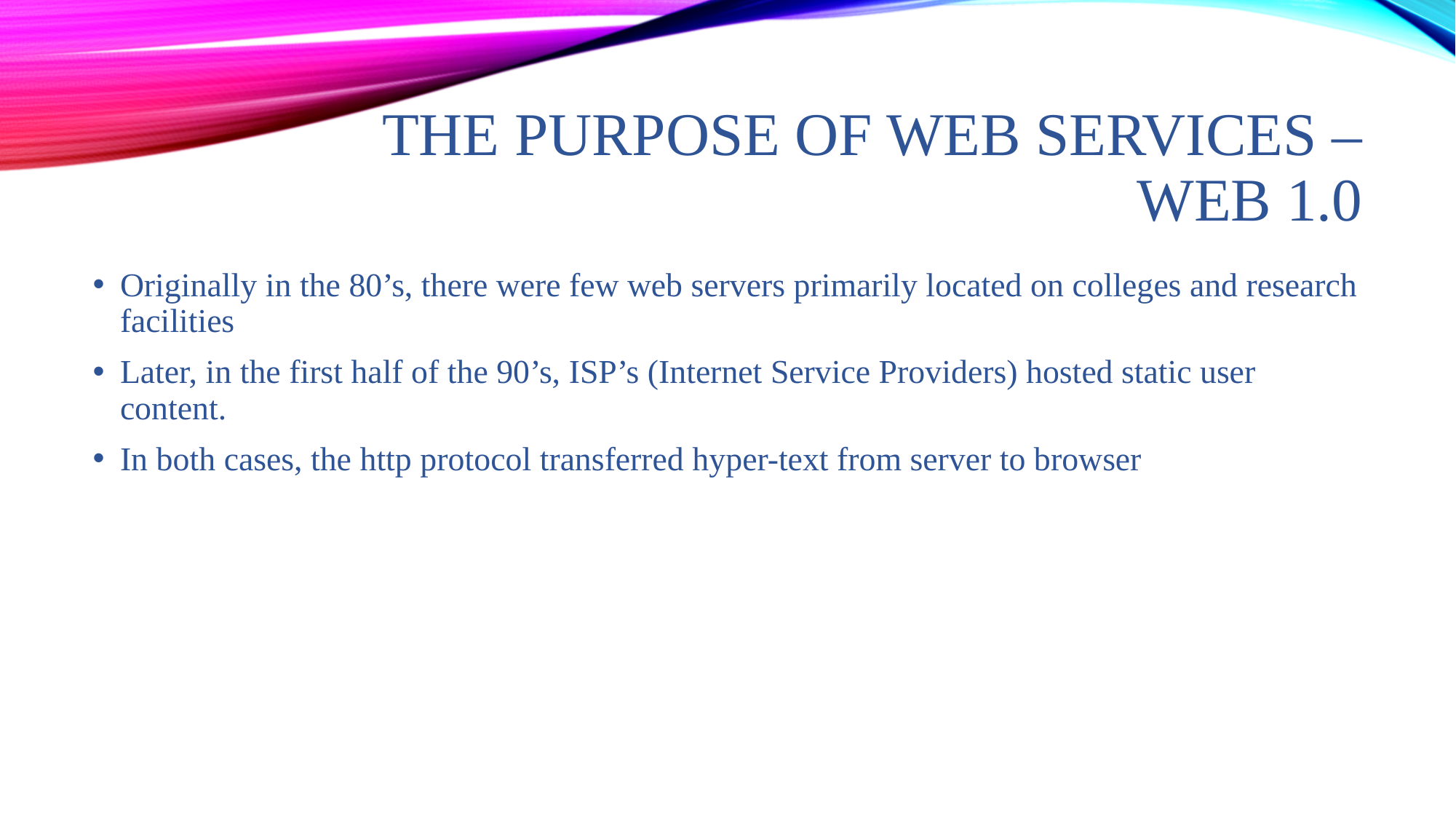

# The Purpose of Web Services – Web 1.0
Originally in the 80’s, there were few web servers primarily located on colleges and research facilities
Later, in the first half of the 90’s, ISP’s (Internet Service Providers) hosted static user content.
In both cases, the http protocol transferred hyper-text from server to browser